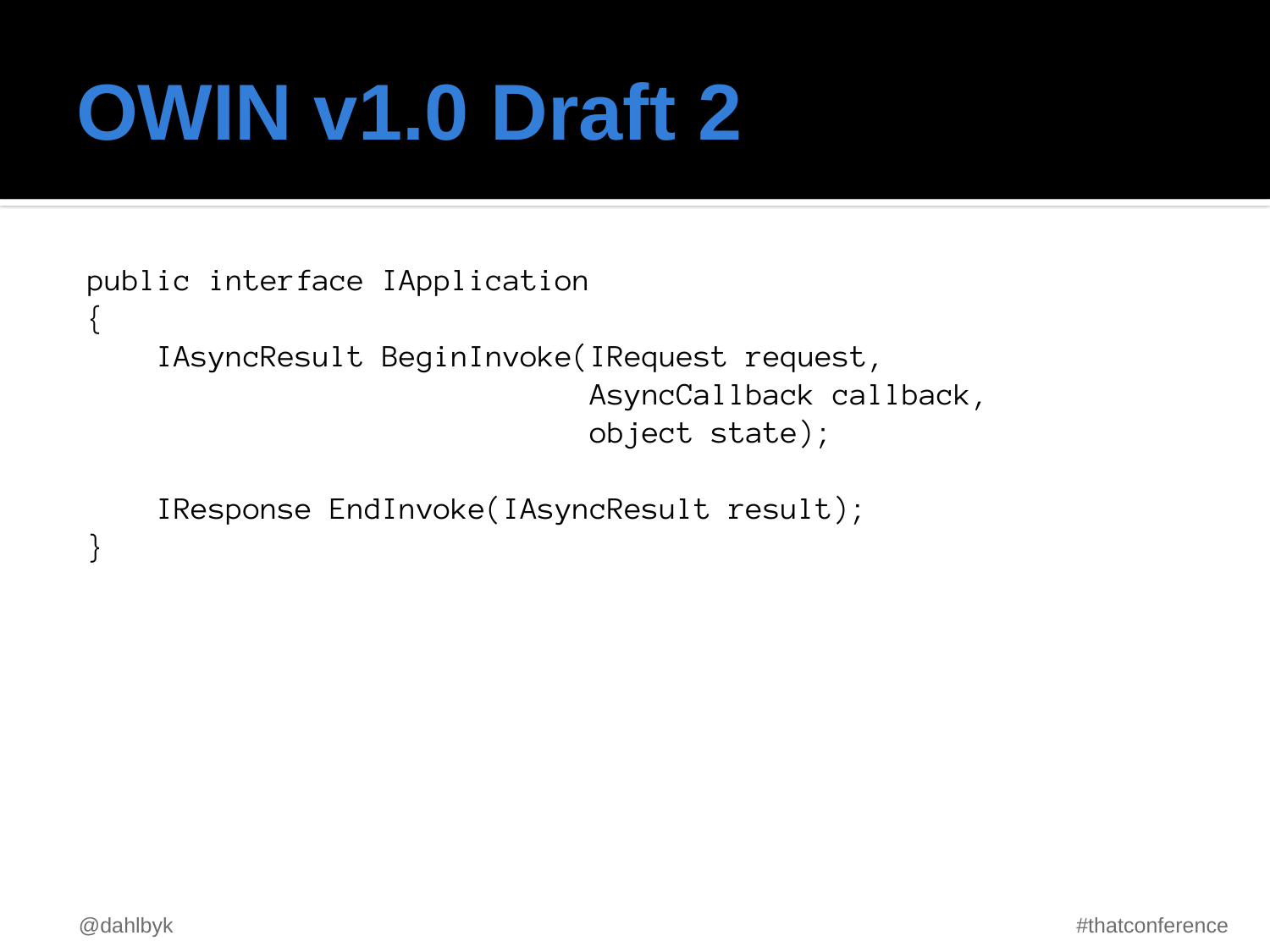

# OWIN v1.0 Draft 2
public interface IApplication
{
    IAsyncResult BeginInvoke(IRequest request,
                             AsyncCallback callback,
                             object state);

    IResponse EndInvoke(IAsyncResult result);
}
@dahlbyk
#thatconference